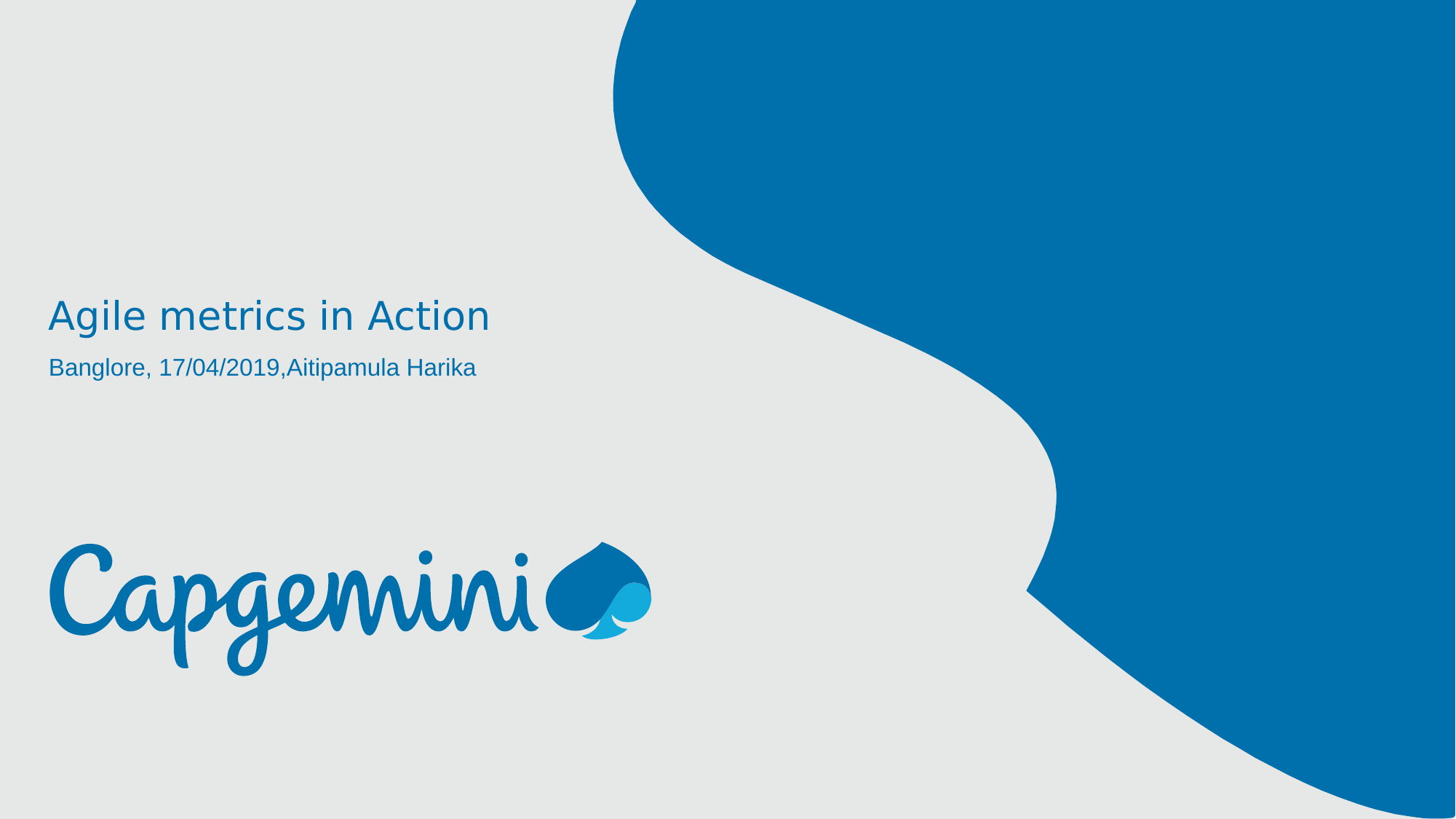

# Agile metrics in Action
Banglore, 17/04/2019,Aitipamula Harika